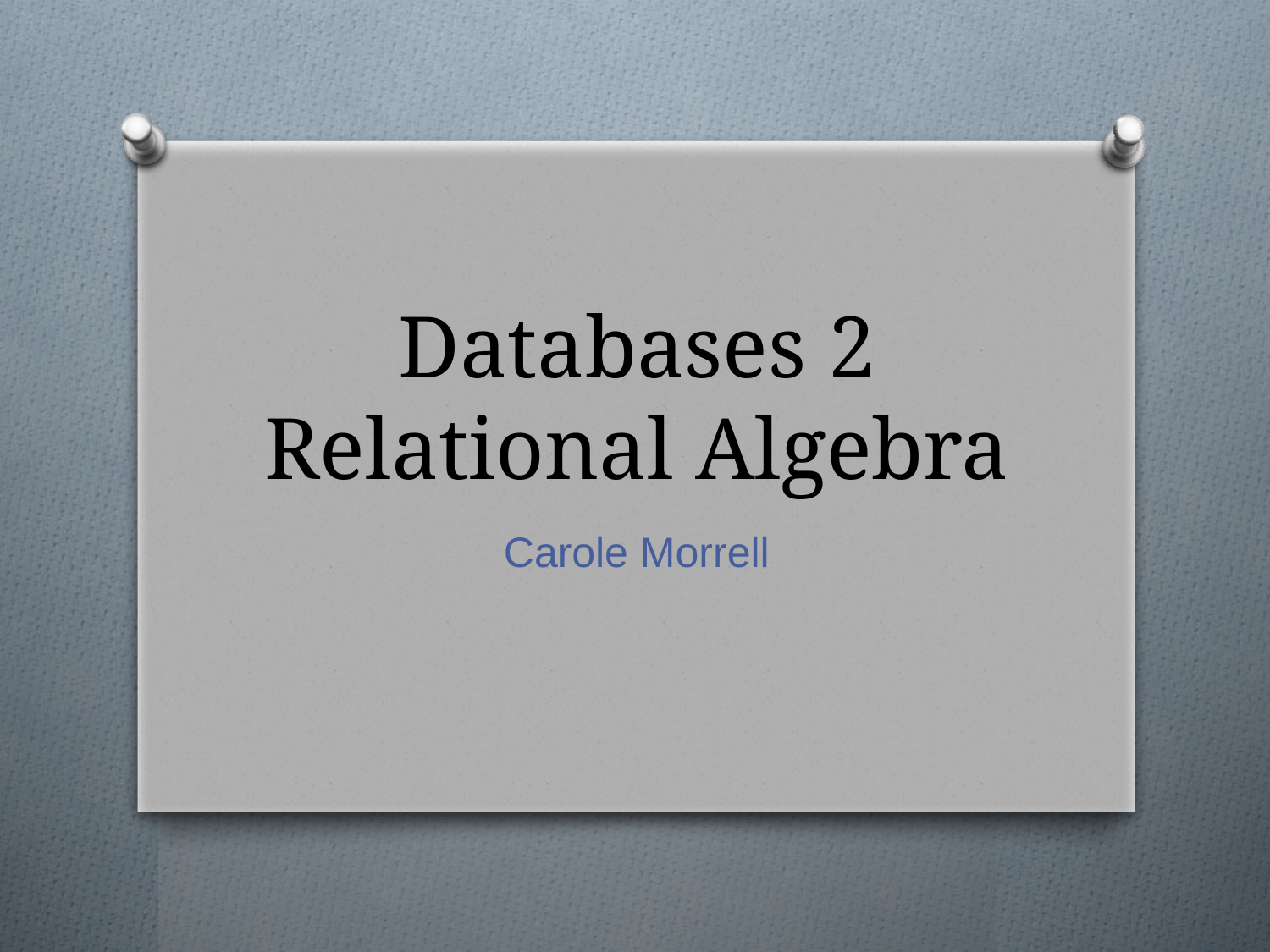

# Databases 2 Relational Algebra
Carole Morrell